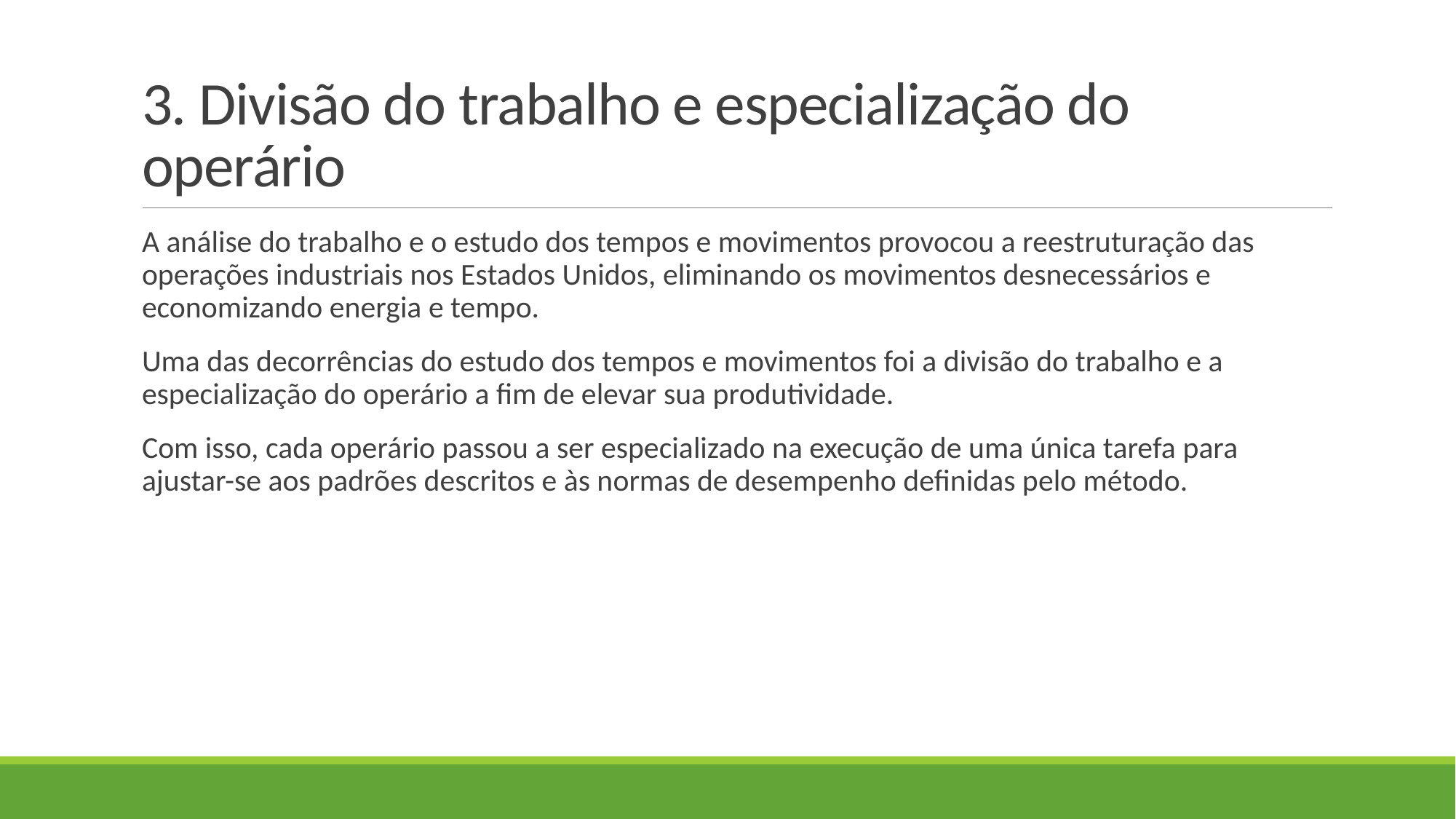

# 3. Divisão do trabalho e especialização do operário
A análise do trabalho e o estudo dos tempos e movimentos provocou a reestruturação das operações industriais nos Estados Unidos, eliminando os movimentos desnecessários e economizando energia e tempo.
Uma das decorrências do estudo dos tempos e movimentos foi a divisão do trabalho e a especialização do operário a fim de elevar sua produtividade.
Com isso, cada operário passou a ser especializado na execução de uma única tarefa para ajustar-se aos padrões descritos e às normas de desempenho definidas pelo método.